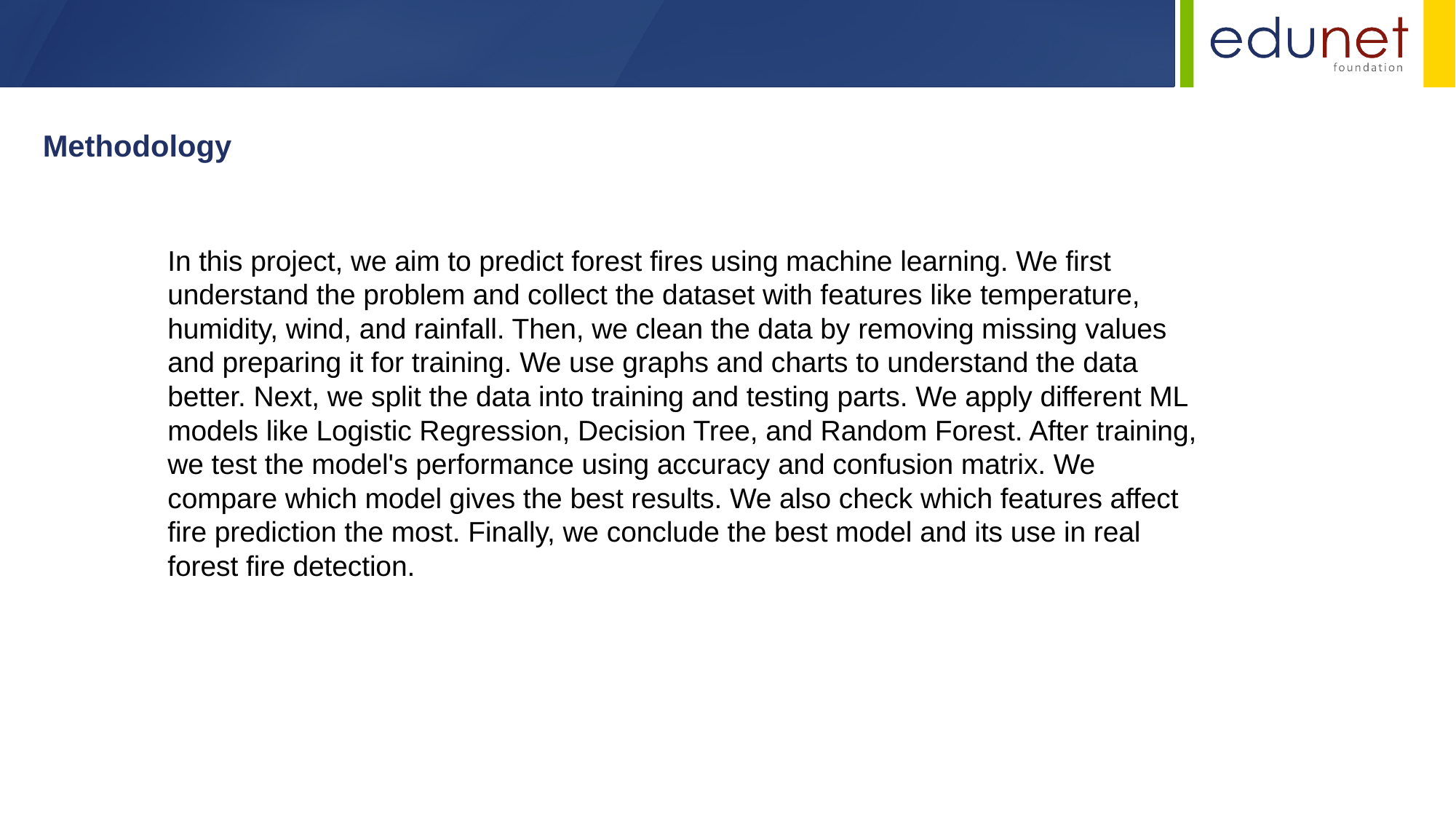

Methodology
In this project, we aim to predict forest fires using machine learning. We first understand the problem and collect the dataset with features like temperature, humidity, wind, and rainfall. Then, we clean the data by removing missing values and preparing it for training. We use graphs and charts to understand the data better. Next, we split the data into training and testing parts. We apply different ML models like Logistic Regression, Decision Tree, and Random Forest. After training, we test the model's performance using accuracy and confusion matrix. We compare which model gives the best results. We also check which features affect fire prediction the most. Finally, we conclude the best model and its use in real forest fire detection.